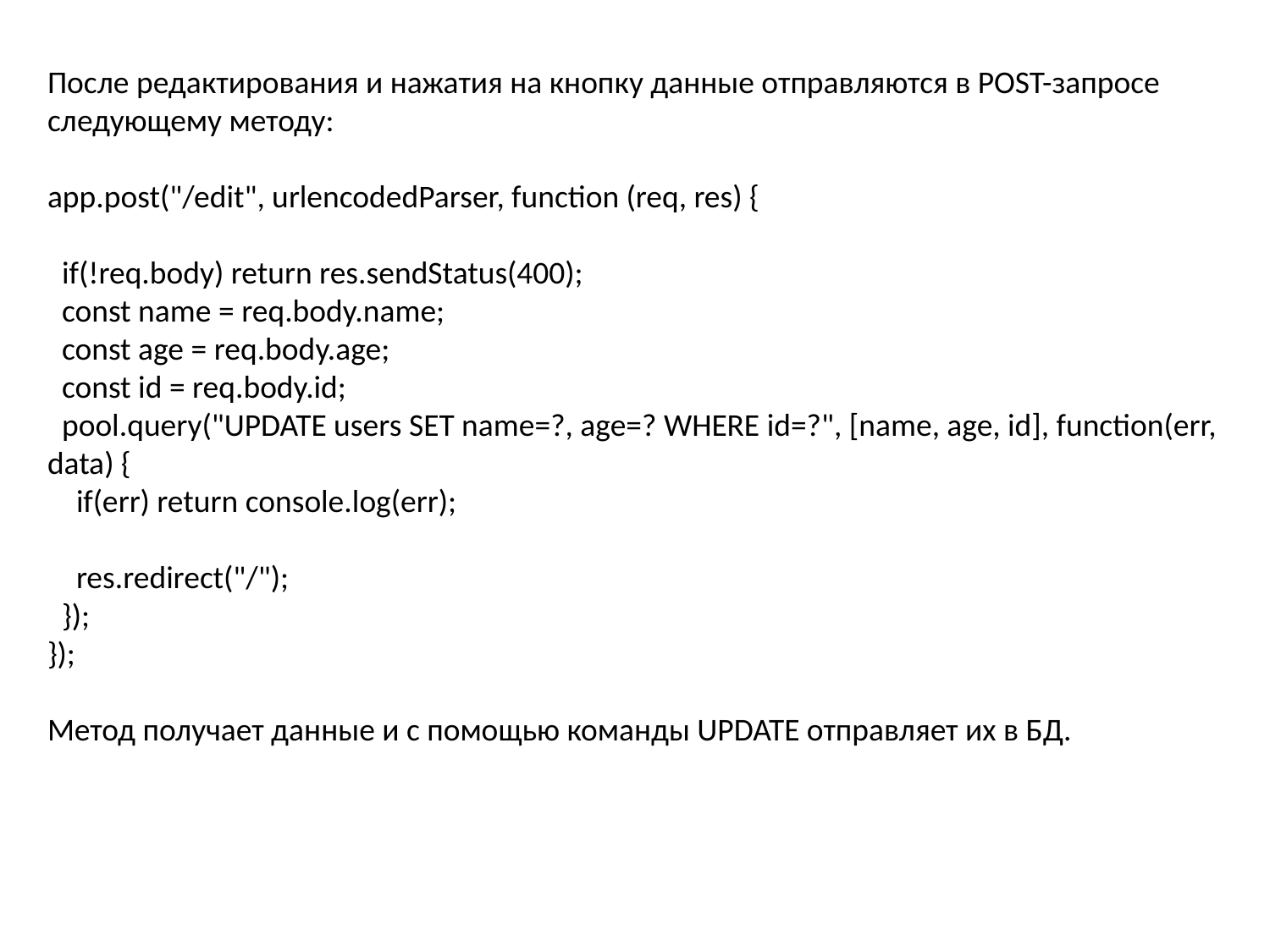

После редактирования и нажатия на кнопку данные отправляются в POST-запросе следующему методу:

app.post("/edit", urlencodedParser, function (req, res) {

  if(!req.body) return res.sendStatus(400);
  const name = req.body.name;
  const age = req.body.age;
  const id = req.body.id;
  pool.query("UPDATE users SET name=?, age=? WHERE id=?", [name, age, id], function(err, data) {
    if(err) return console.log(err);

    res.redirect("/");
  });
});

Метод получает данные и с помощью команды UPDATE отправляет их в БД.